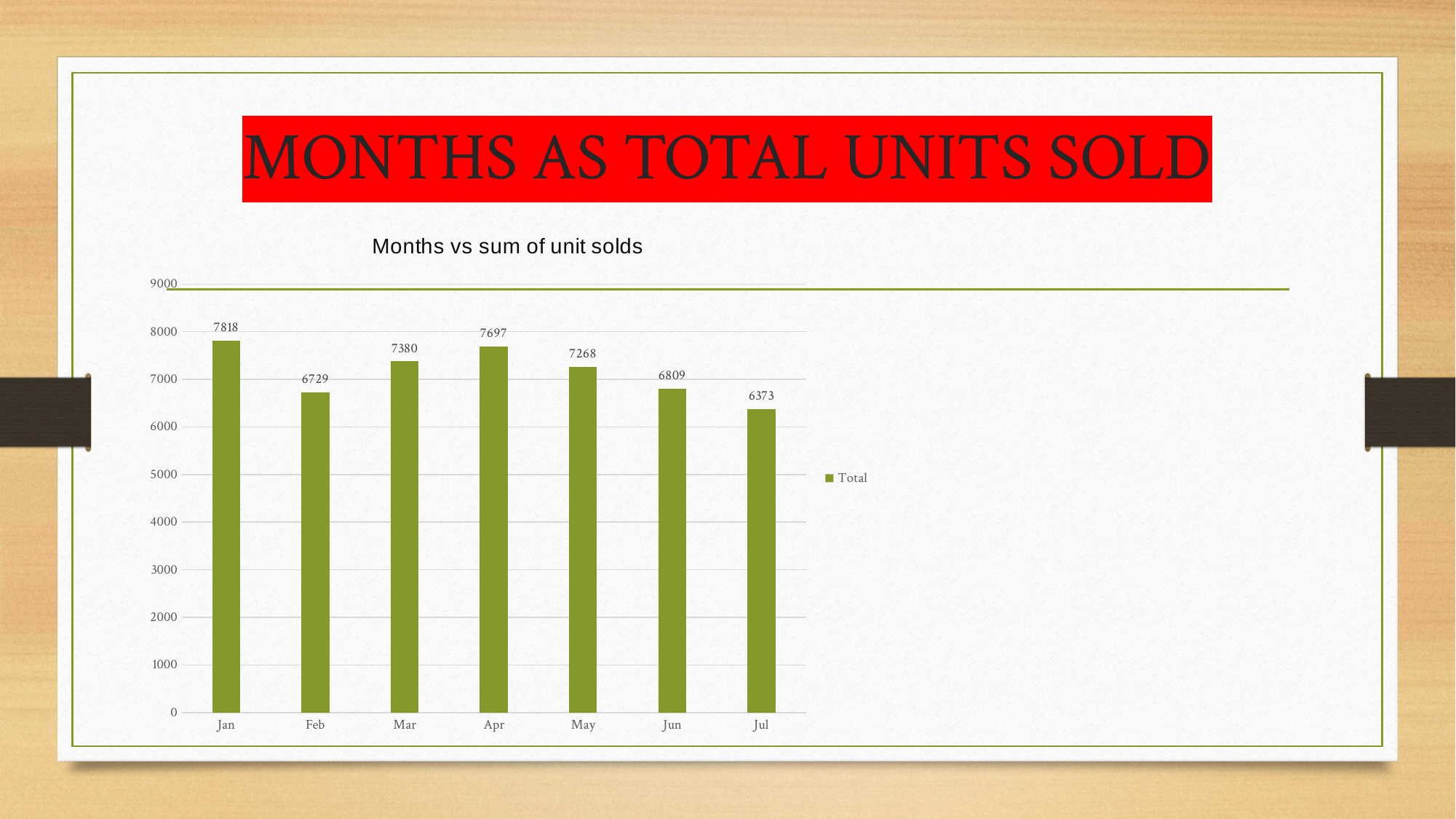

# MONTHS AS TOTAL UNITS SOLD

### Chart: Months vs sum of unit solds

| Category | Total |
|---|---|
| Jan | 7818.0 |
| Feb | 6729.0 |
| Mar | 7380.0 |
| Apr | 7697.0 |
| May | 7268.0 |
| Jun | 6809.0 |
| Jul | 6373.0 |